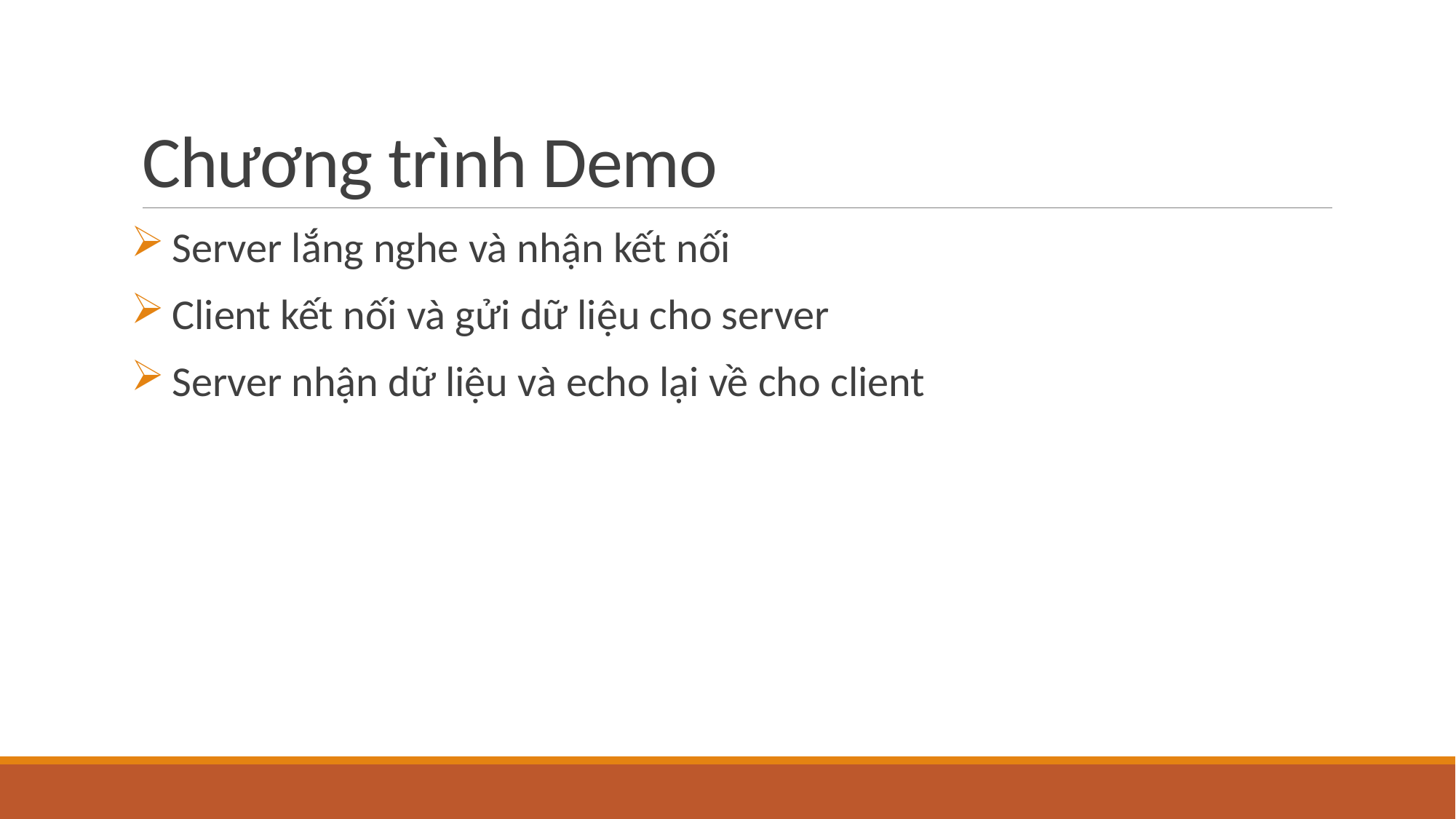

# Chương trình Demo
Server lắng nghe và nhận kết nối
Client kết nối và gửi dữ liệu cho server
Server nhận dữ liệu và echo lại về cho client